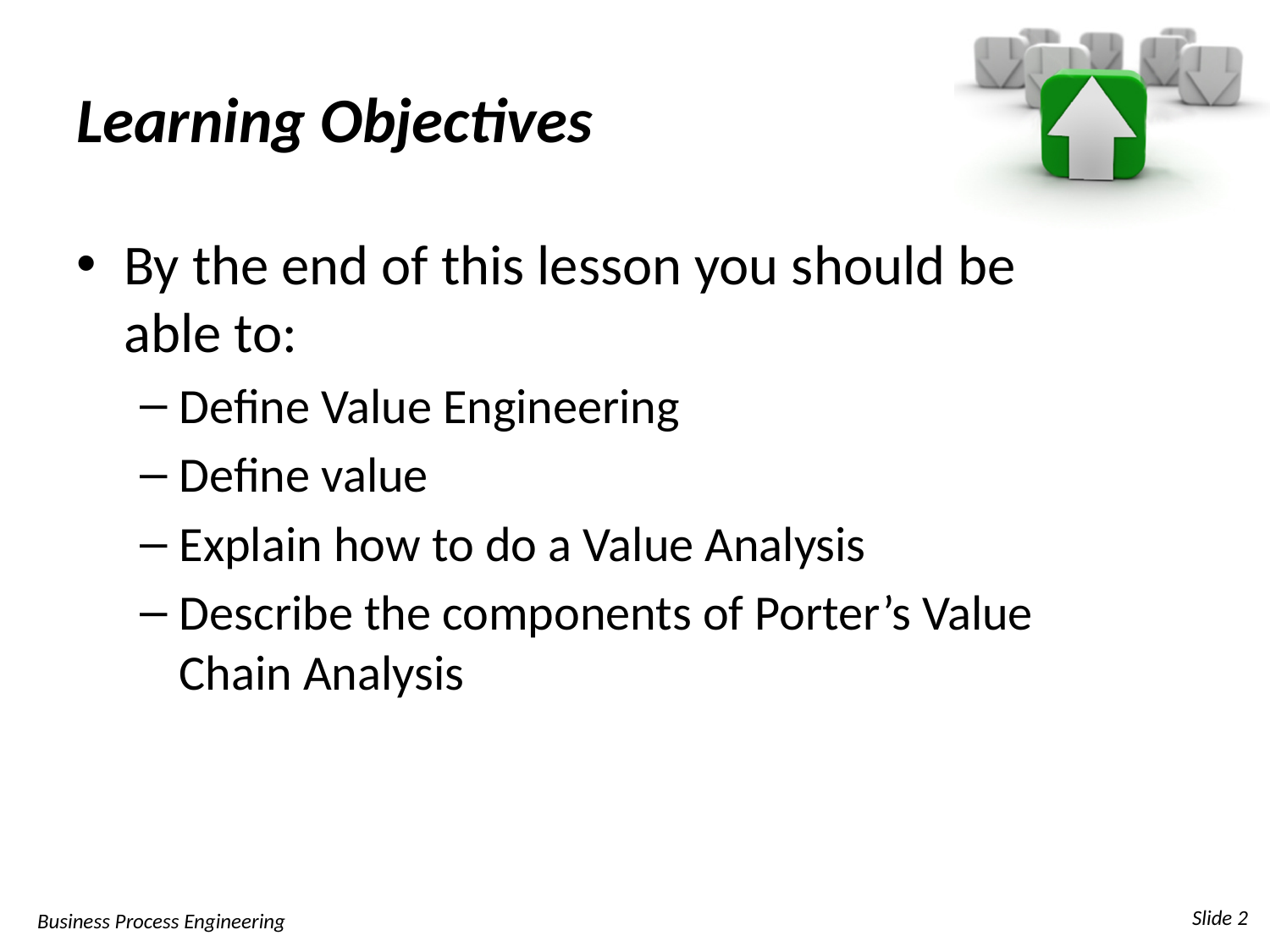

# Learning Objectives
By the end of this lesson you should be able to:
Define Value Engineering
Define value
Explain how to do a Value Analysis
Describe the components of Porter’s Value Chain Analysis